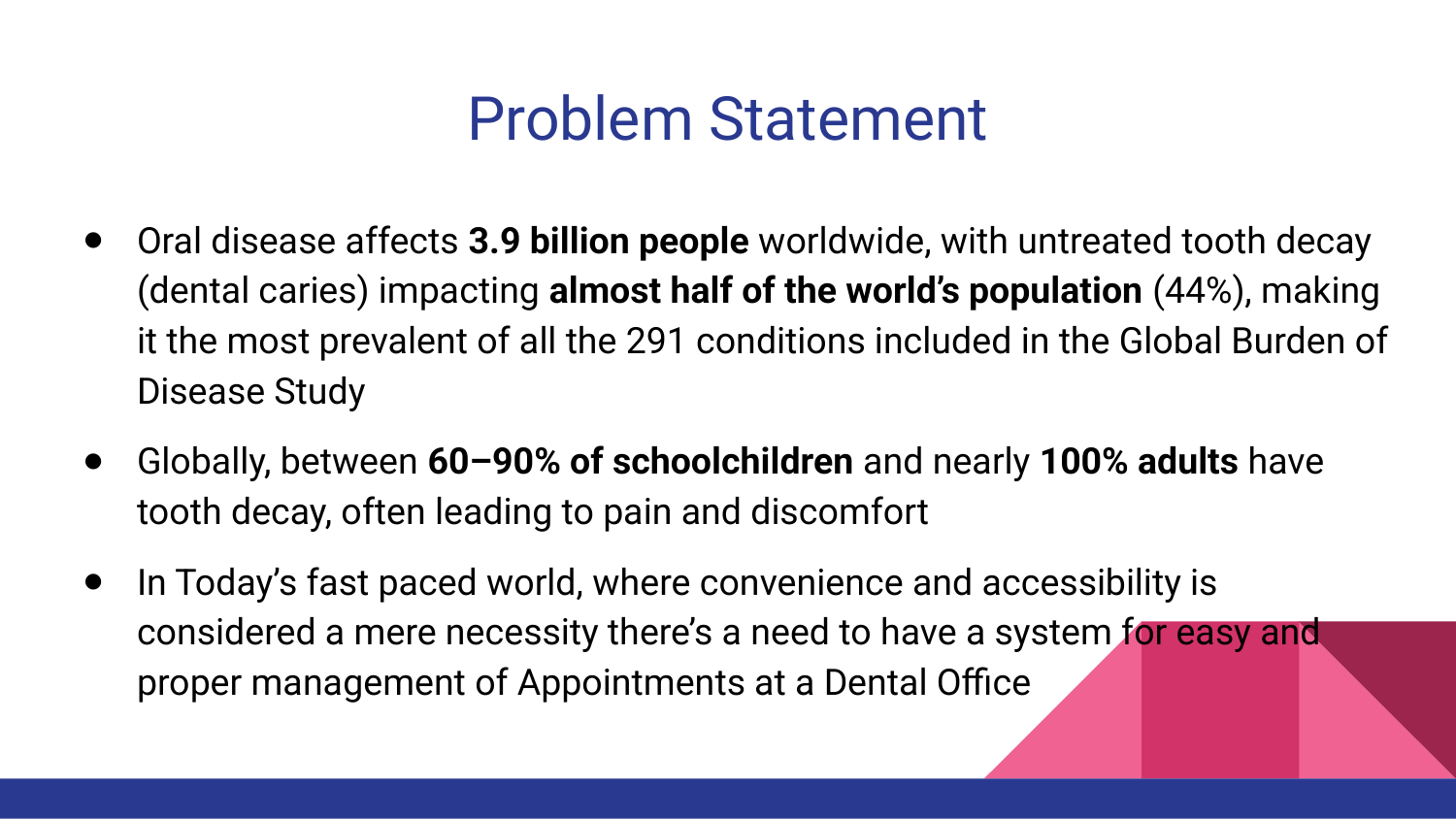

# Problem Statement
Oral disease affects 3.9 billion people worldwide, with untreated tooth decay (dental caries) impacting almost half of the world’s population (44%), making it the most prevalent of all the 291 conditions included in the Global Burden of Disease Study
Globally, between 60–90% of schoolchildren and nearly 100% adults have tooth decay, often leading to pain and discomfort
In Today’s fast paced world, where convenience and accessibility is considered a mere necessity there’s a need to have a system for easy and proper management of Appointments at a Dental Office